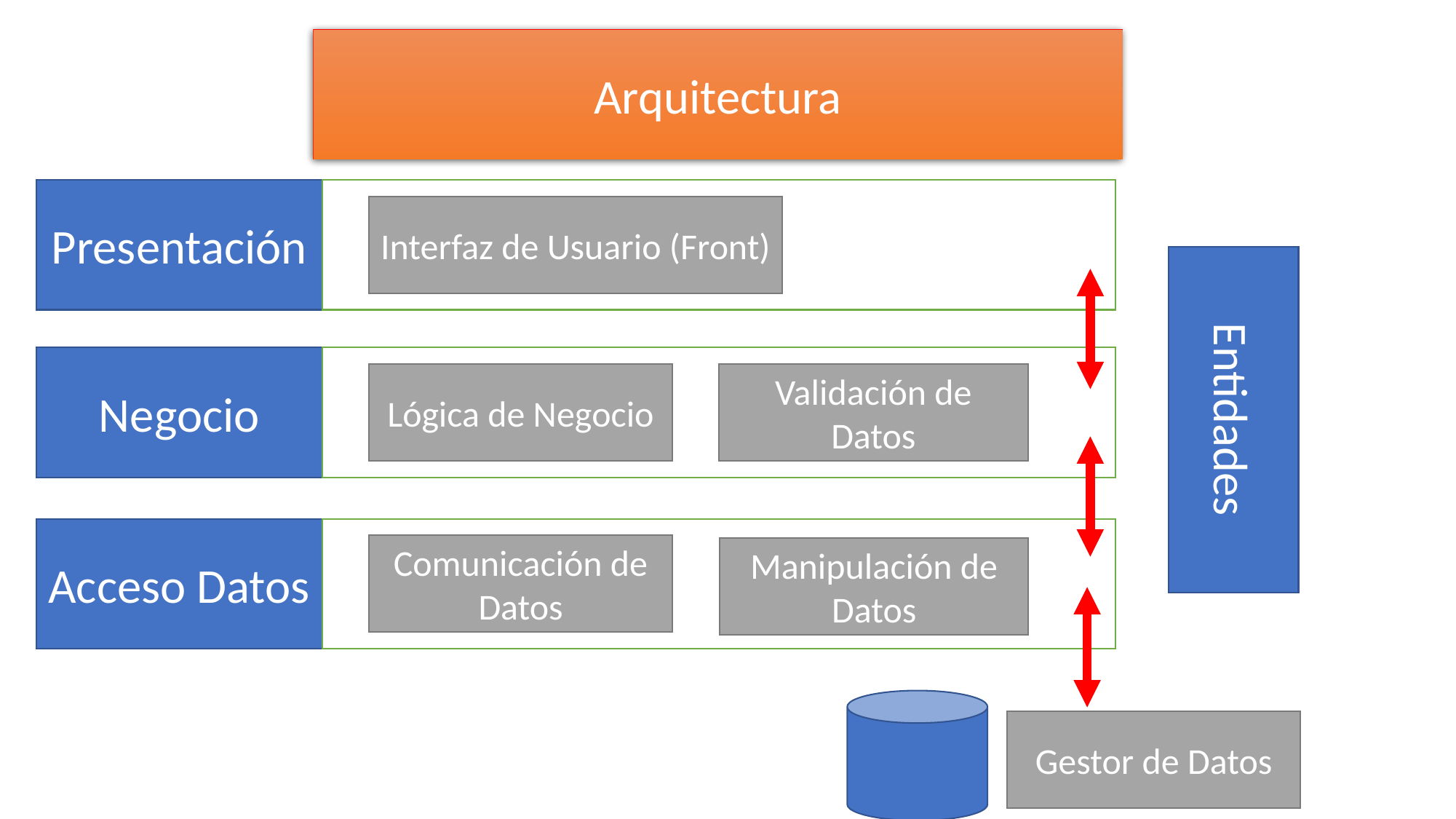

Arquitectura
Presentación

Interfaz de Usuario (Front)
Negocio

Entidades
Lógica de Negocio
Validación de Datos
Acceso Datos

Comunicación de Datos
Manipulación de Datos

Gestor de Datos